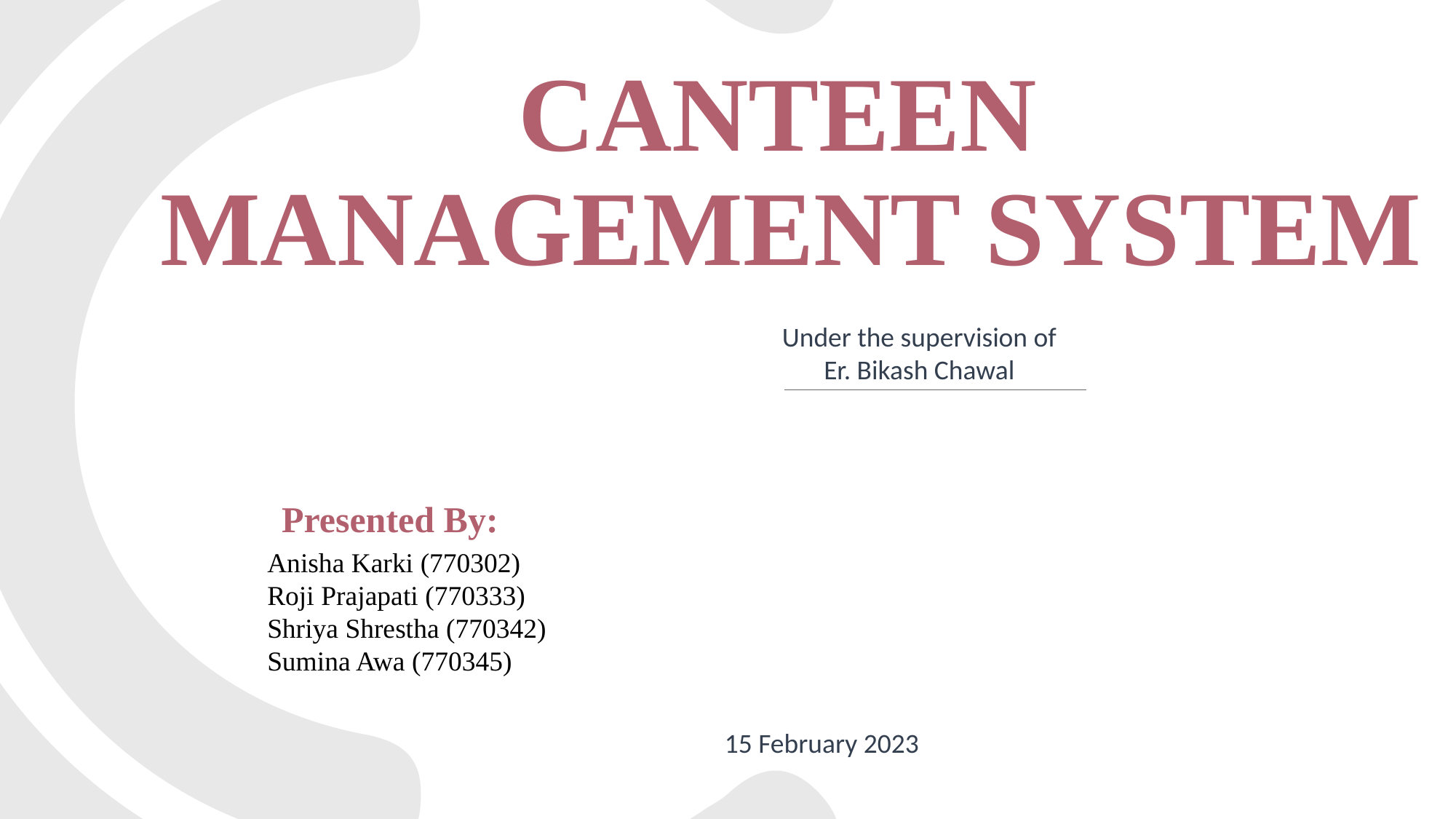

# Canteen management system
Under the supervision of
Er. Bikash Chawal

Presented By:

Anisha Karki (770302)
Roji Prajapati (770333)
Shriya Shrestha (770342)
Sumina Awa (770345)
15 February 2023